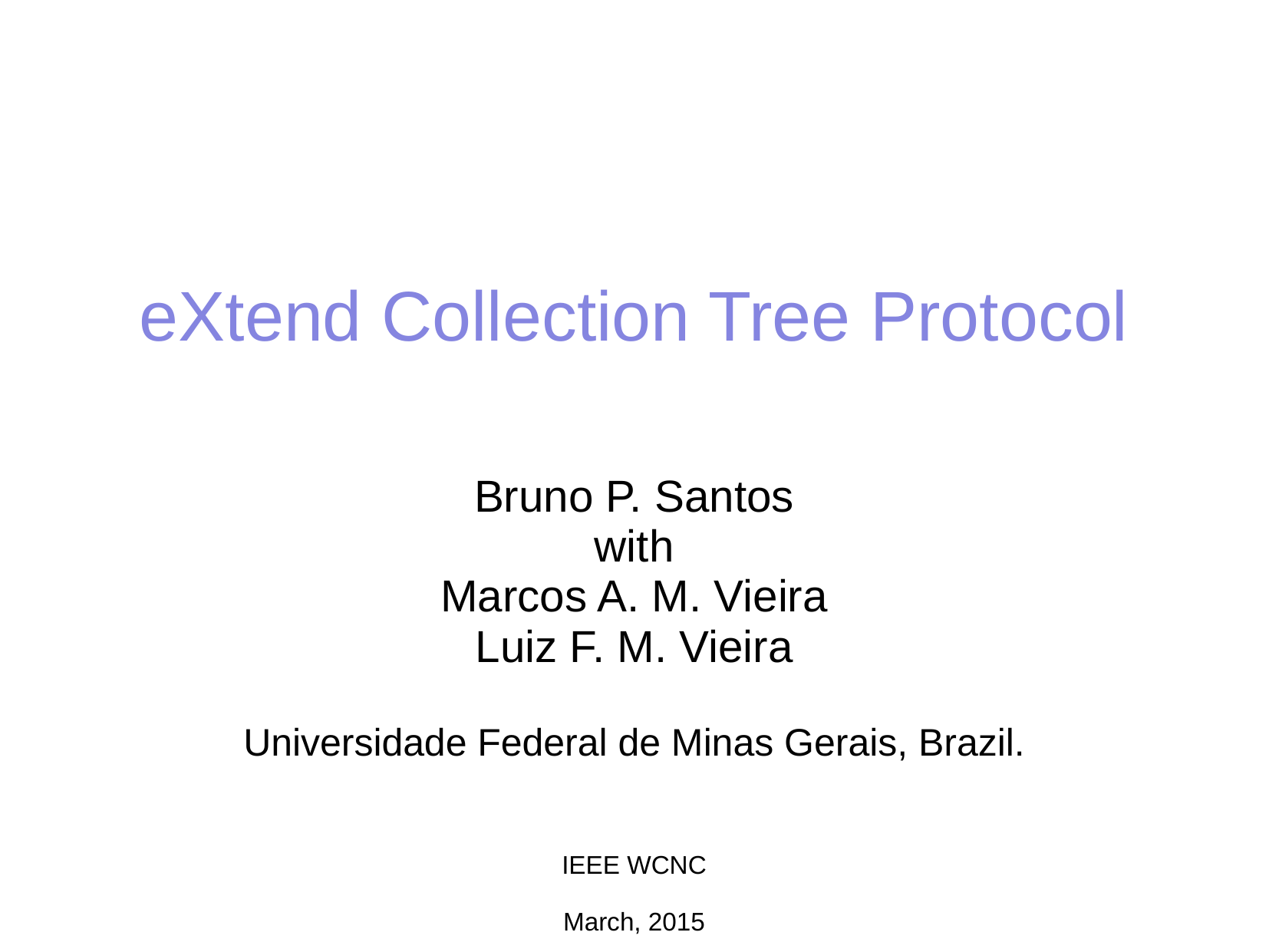

# eXtend Collection Tree Protocol
Bruno P. Santos
with
Marcos A. M. Vieira
Luiz F. M. Vieira

Universidade Federal de Minas Gerais, Brazil.